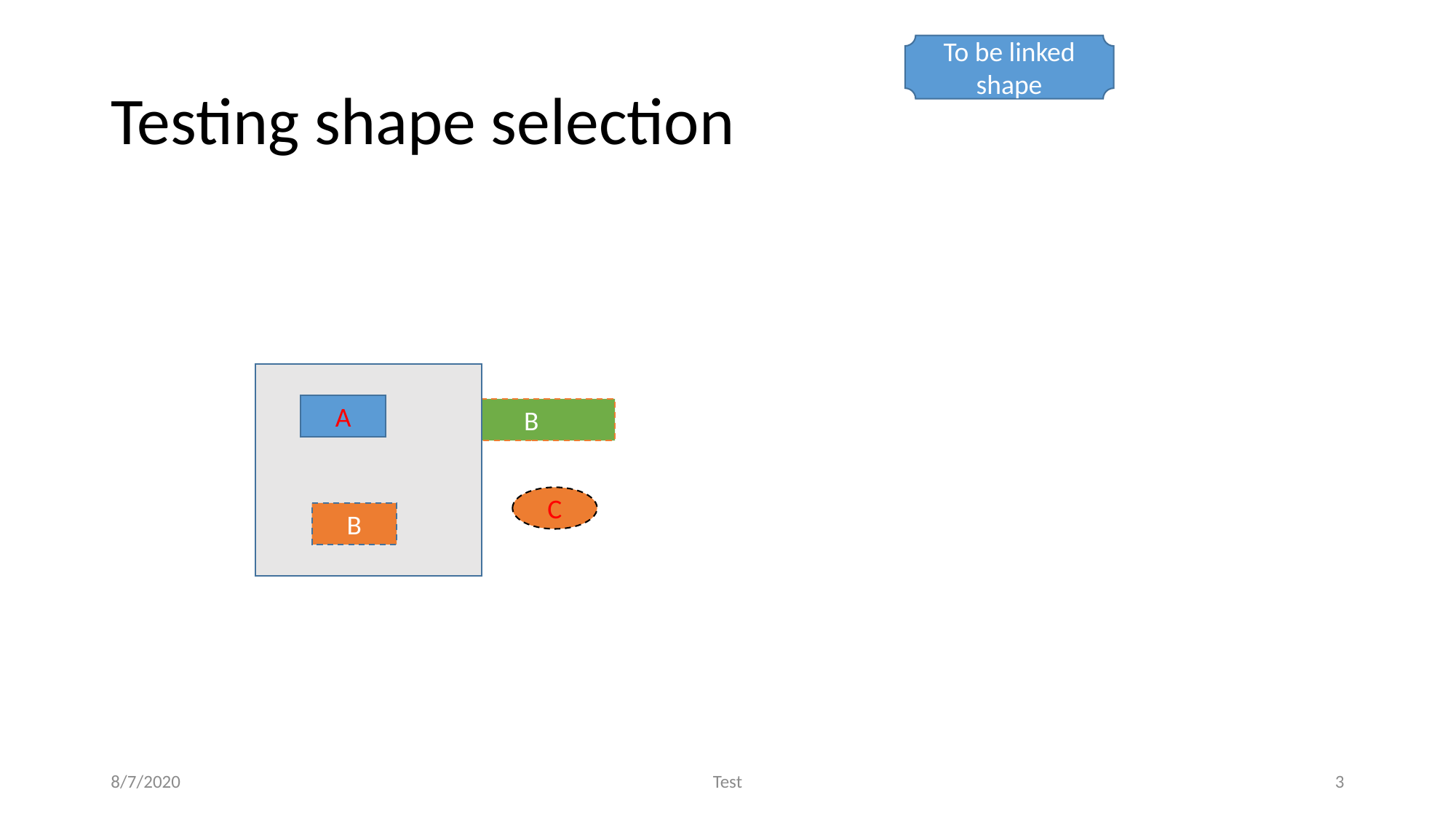

To be linked shape
# Testing shape selection

A
B
C
B
8/7/2020
Test
3